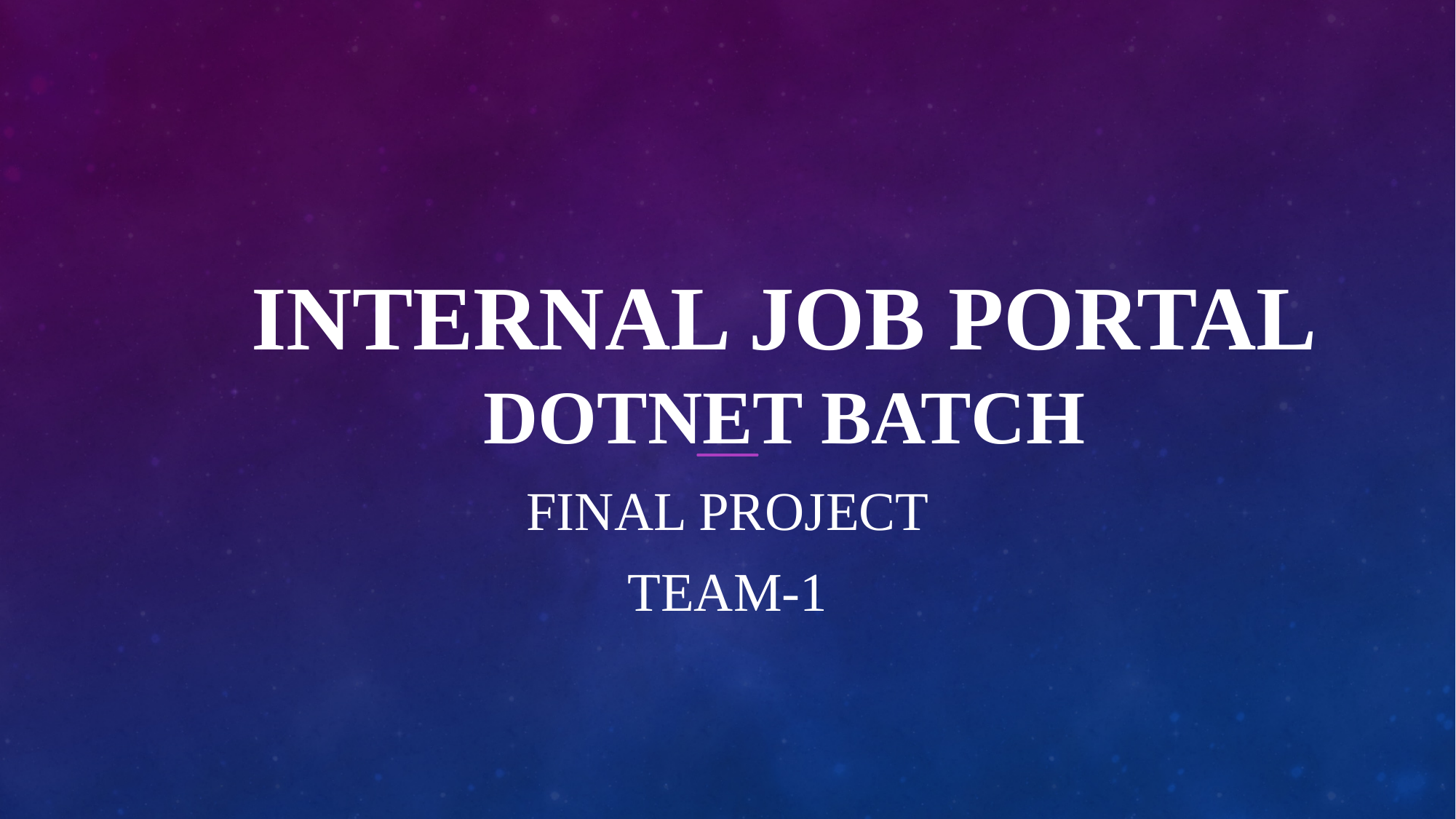

# INTERNAL JOB PORTAL Dotnet batch
FINAL PROJECT
TEAM-1